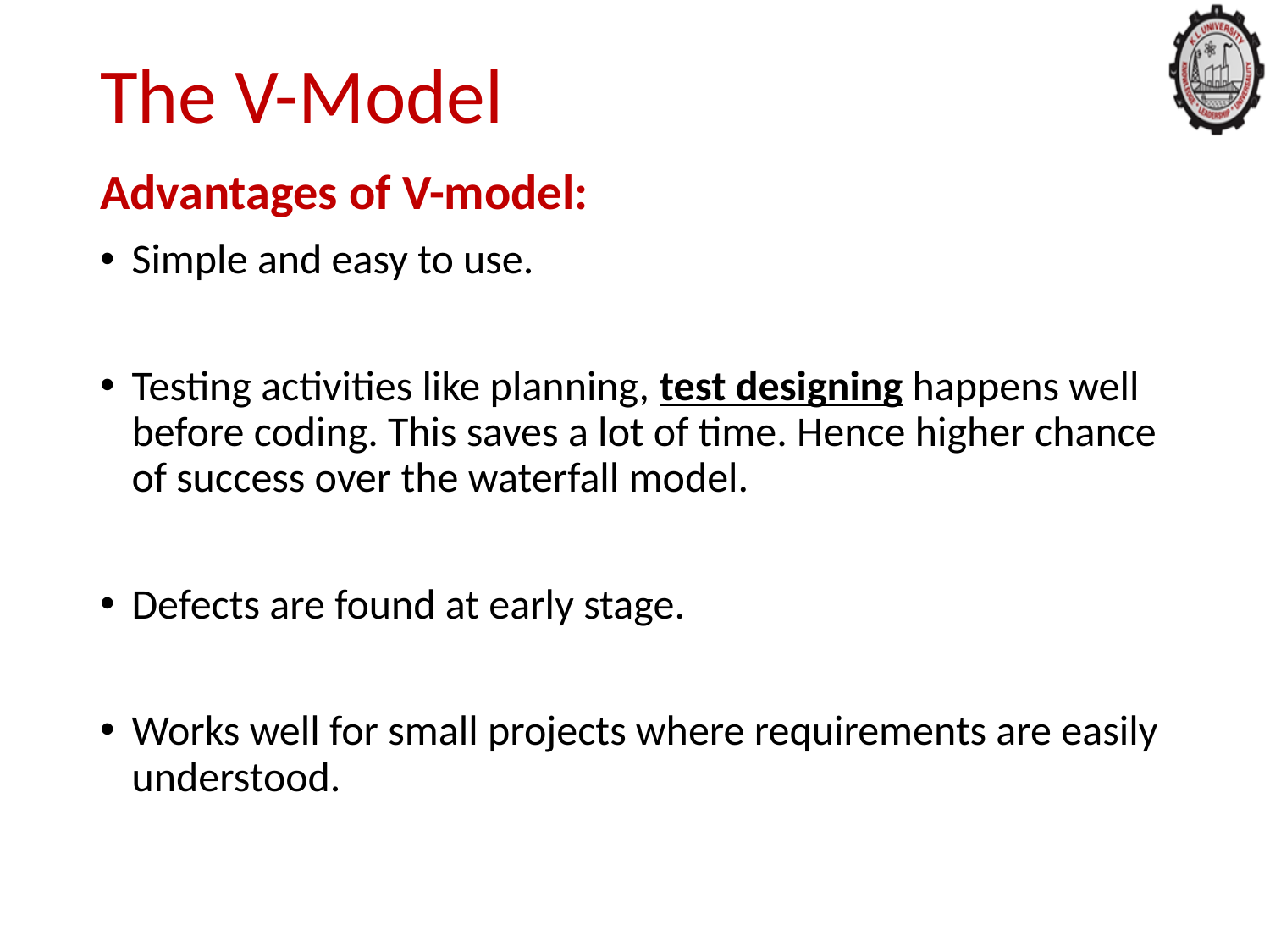

# The V-Model
Advantages of V-model:
Simple and easy to use.

Testing activities like planning, test designing happens well before coding. This saves a lot of time. Hence higher chance of success over the waterfall model.

Defects are found at early stage.

Works well for small projects where requirements are easily understood.